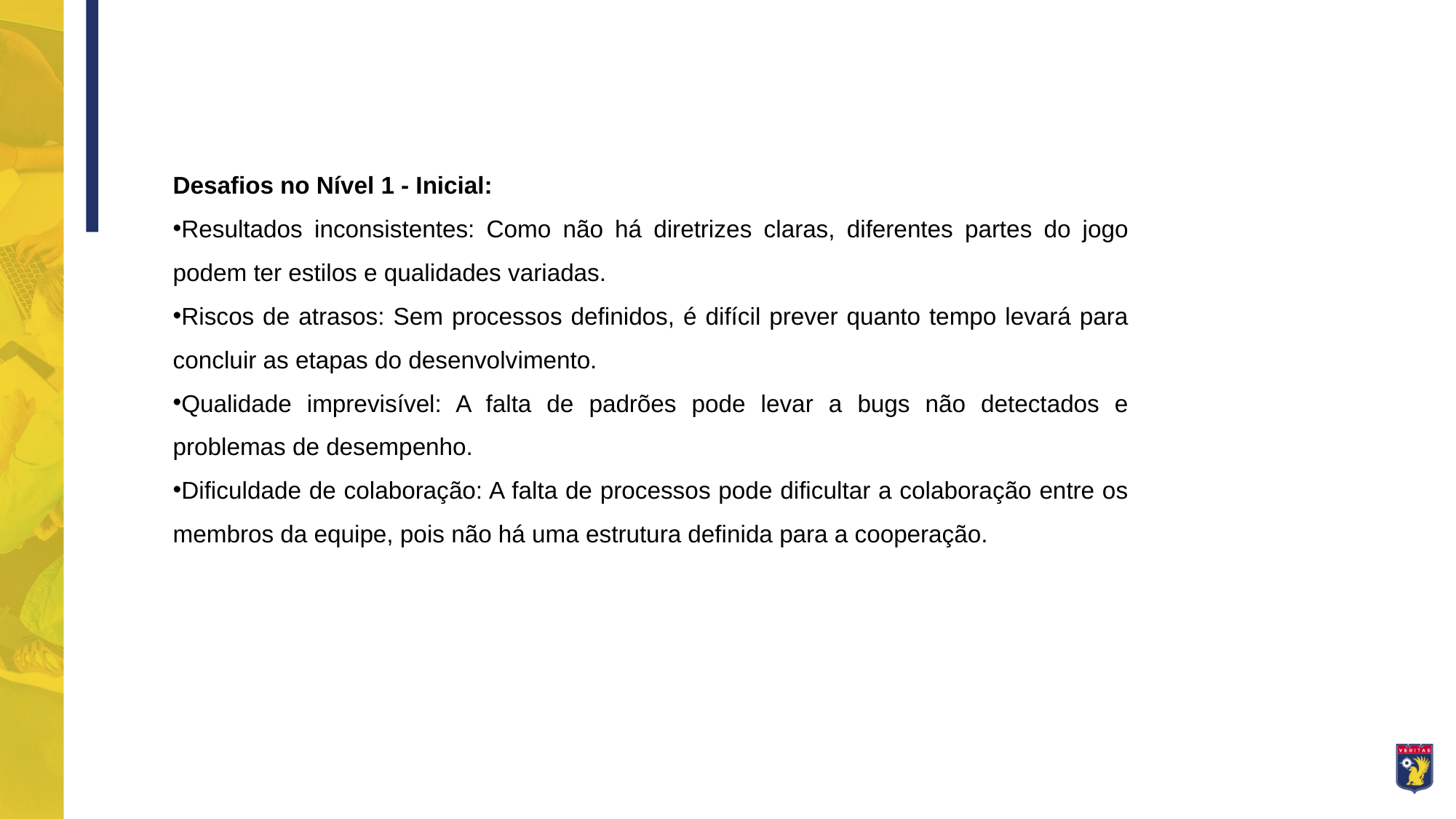

Desafios no Nível 1 - Inicial:
Resultados inconsistentes: Como não há diretrizes claras, diferentes partes do jogo podem ter estilos e qualidades variadas.
Riscos de atrasos: Sem processos definidos, é difícil prever quanto tempo levará para concluir as etapas do desenvolvimento.
Qualidade imprevisível: A falta de padrões pode levar a bugs não detectados e problemas de desempenho.
Dificuldade de colaboração: A falta de processos pode dificultar a colaboração entre os membros da equipe, pois não há uma estrutura definida para a cooperação.